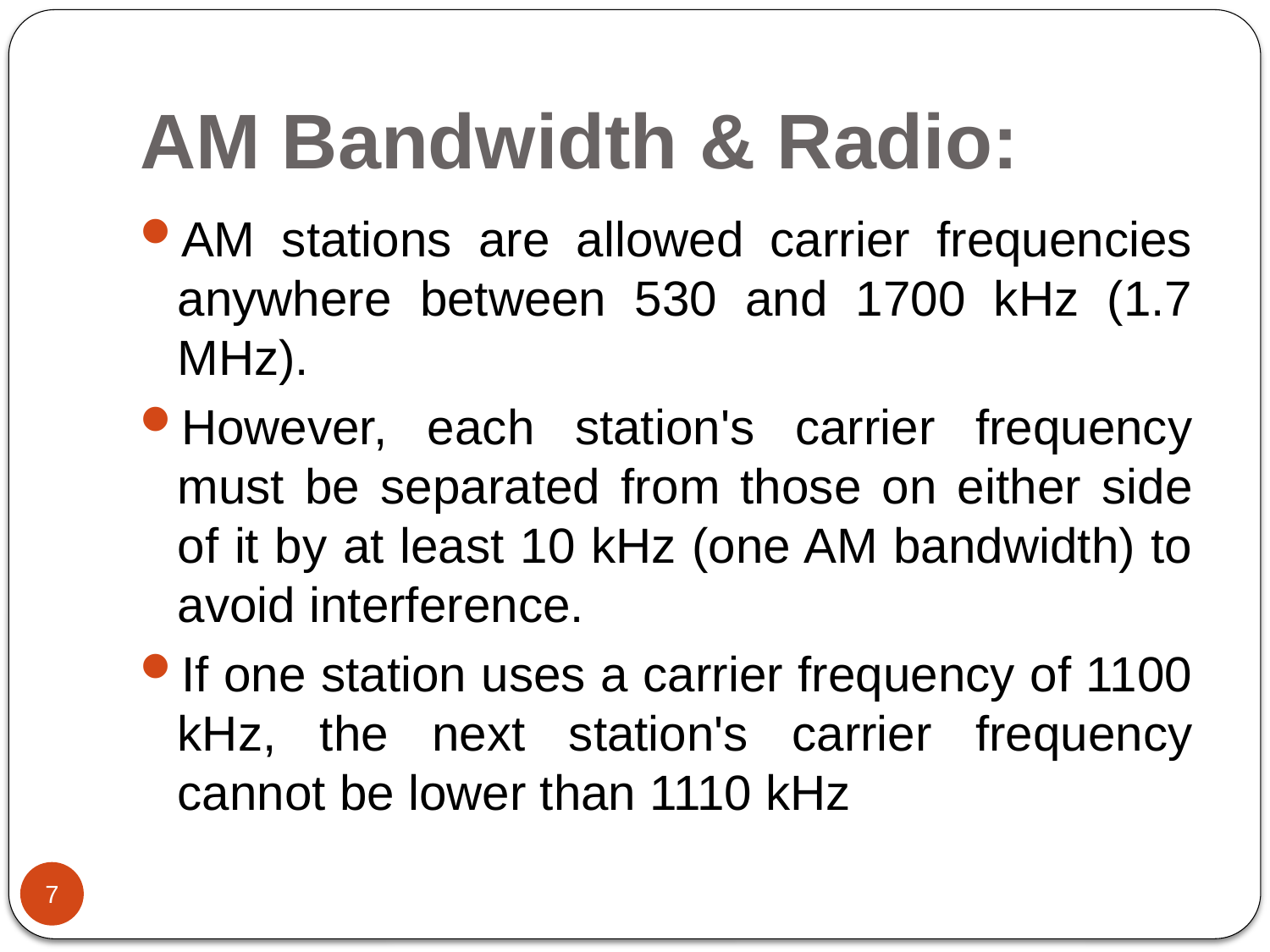

# AM Bandwidth & Radio:
AM stations are allowed carrier frequencies anywhere between 530 and 1700 kHz (1.7 MHz).
However, each station's carrier frequency must be separated from those on either side of it by at least 10 kHz (one AM bandwidth) to avoid interference.
If one station uses a carrier frequency of 1100 kHz, the next station's carrier frequency cannot be lower than 1110 kHz
7